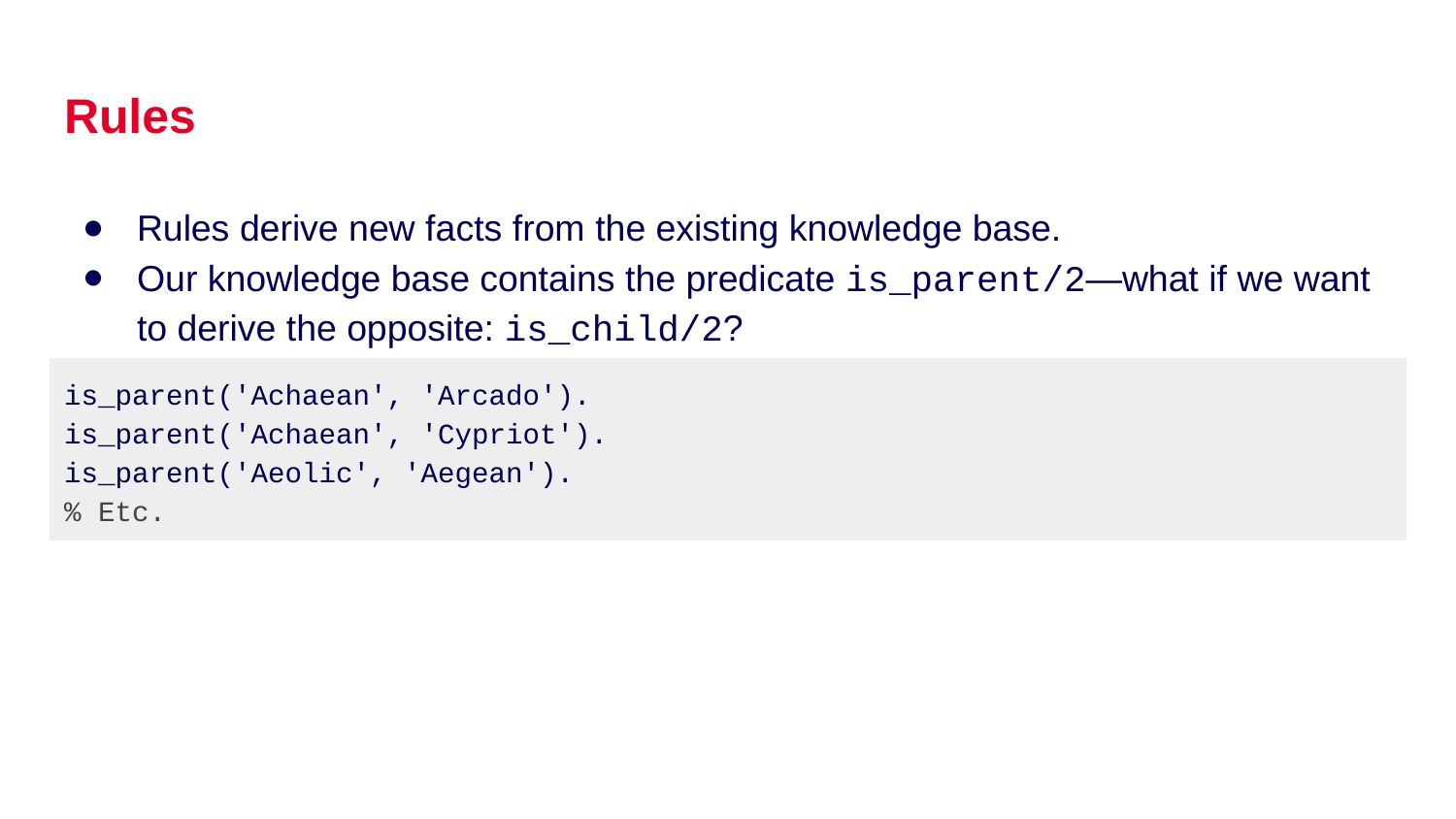

# Rules
Rules derive new facts from the existing knowledge base.
Our knowledge base contains the predicate is_parent/2—what if we want to derive the opposite: is_child/2?
is_parent('Achaean', 'Arcado').
is_parent('Achaean', 'Cypriot').
is_parent('Aeolic', 'Aegean').
% Etc.